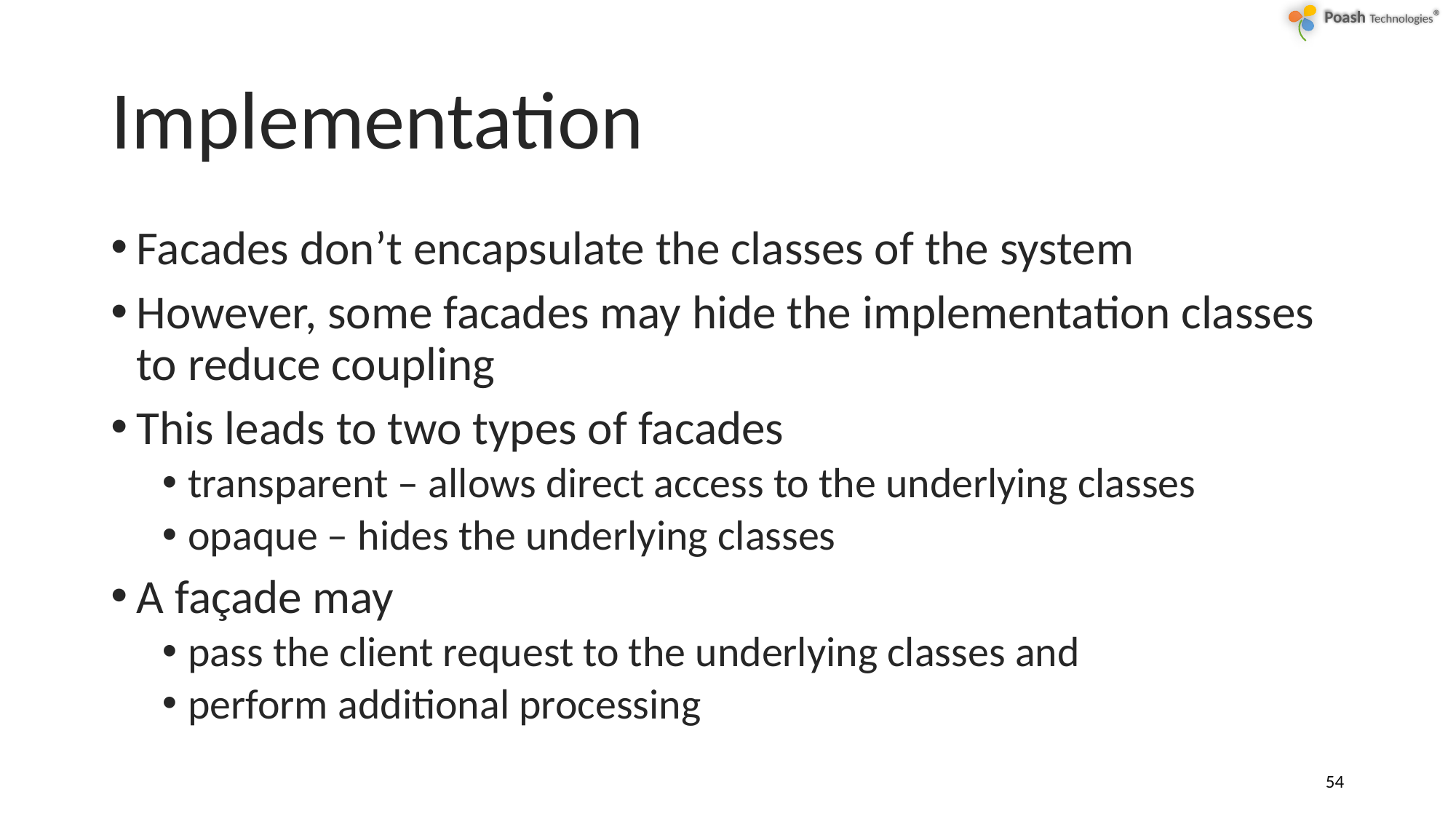

# Implementation
Facades don’t encapsulate the classes of the system
However, some facades may hide the implementation classes to reduce coupling
This leads to two types of facades
transparent – allows direct access to the underlying classes
opaque – hides the underlying classes
A façade may
pass the client request to the underlying classes and
perform additional processing
54